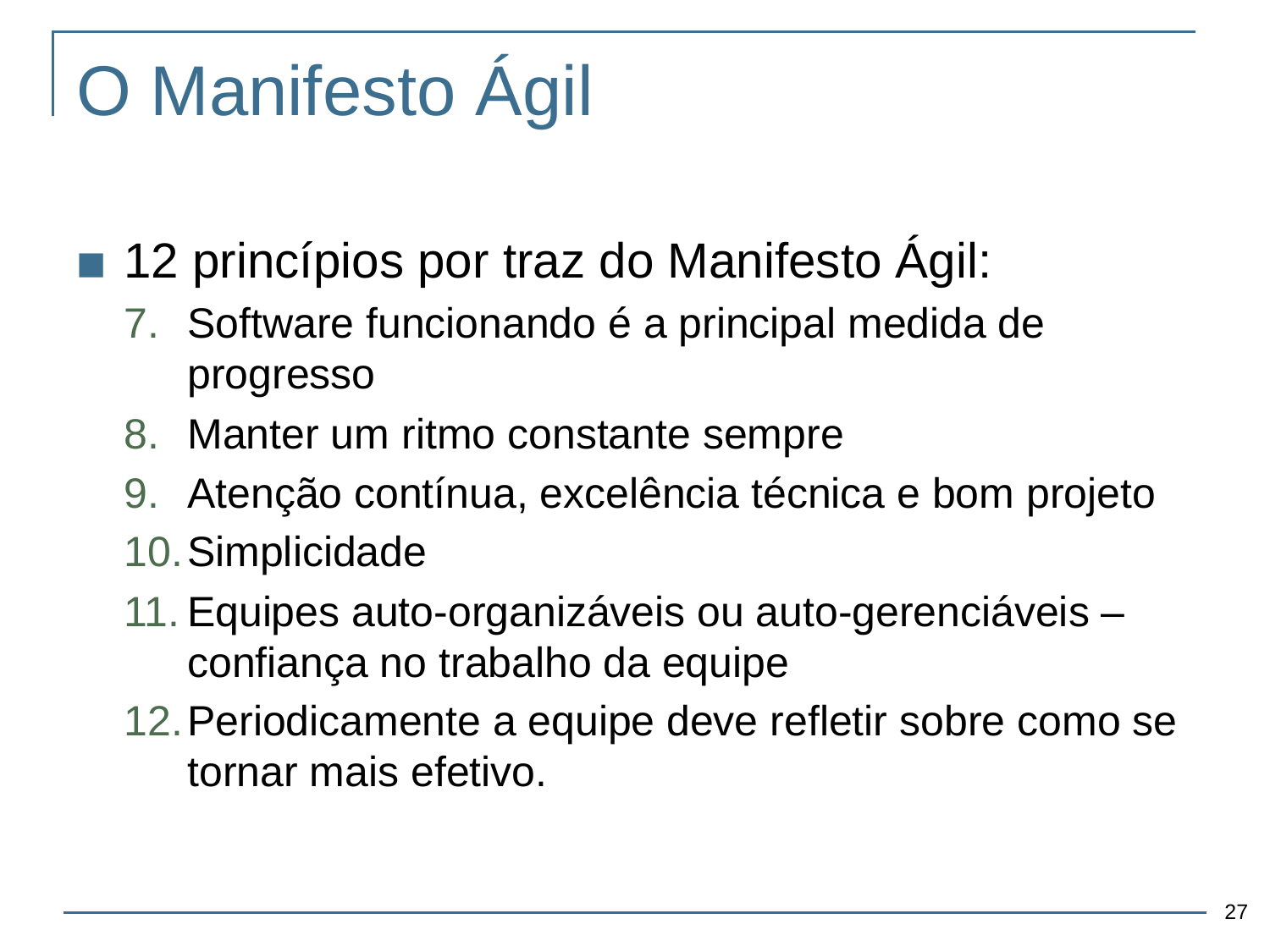

# O Manifesto Ágil
12 princípios por traz do Manifesto Ágil:
Software funcionando é a principal medida de progresso
Manter um ritmo constante sempre
Atenção contínua, excelência técnica e bom projeto
Simplicidade
Equipes auto-organizáveis ou auto-gerenciáveis – confiança no trabalho da equipe
Periodicamente a equipe deve refletir sobre como se tornar mais efetivo.
27